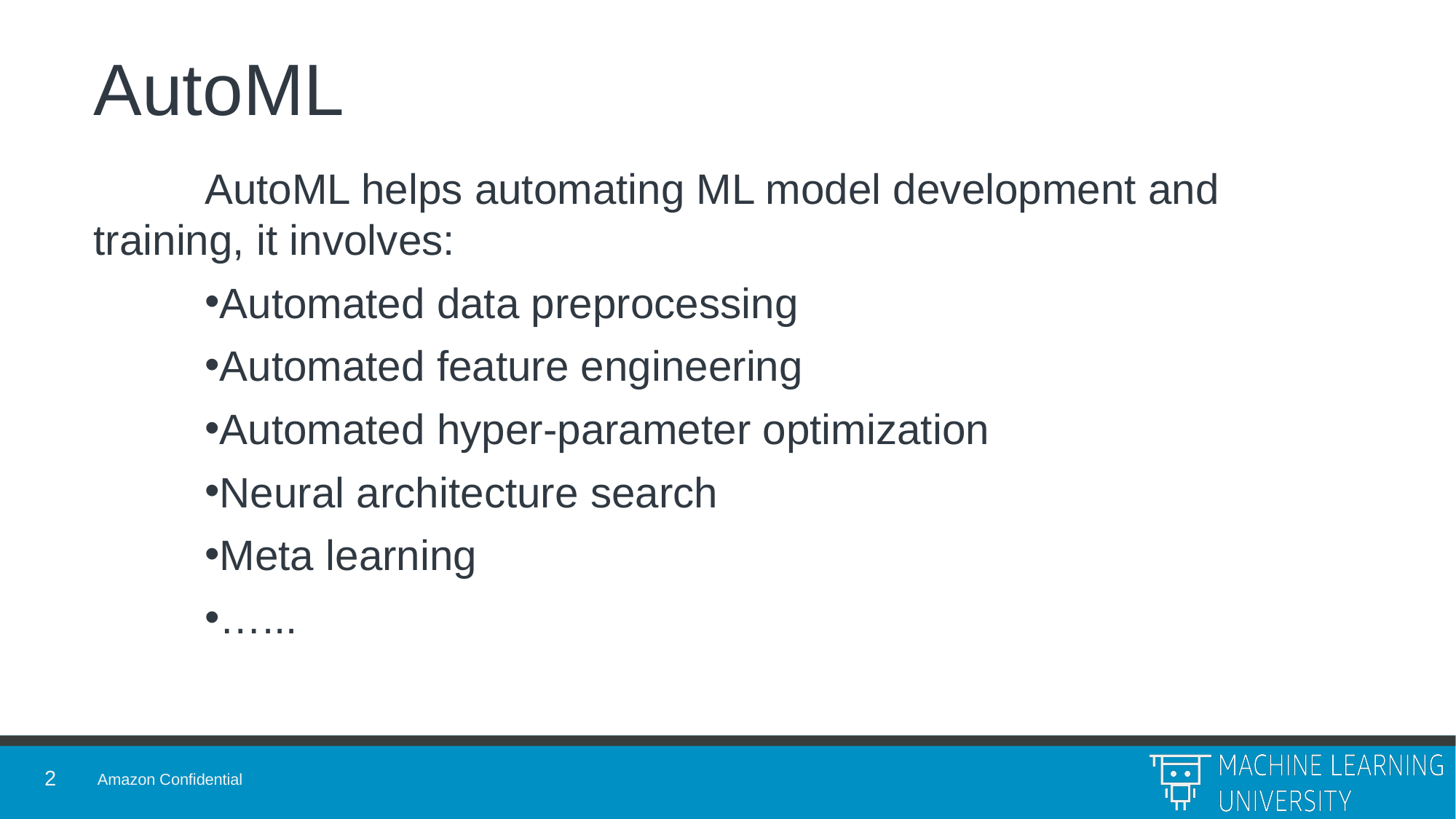

# AutoML
AutoML helps automating ML model development and training, it involves:
Automated data preprocessing
Automated feature engineering
Automated hyper-parameter optimization
Neural architecture search
Meta learning
…...